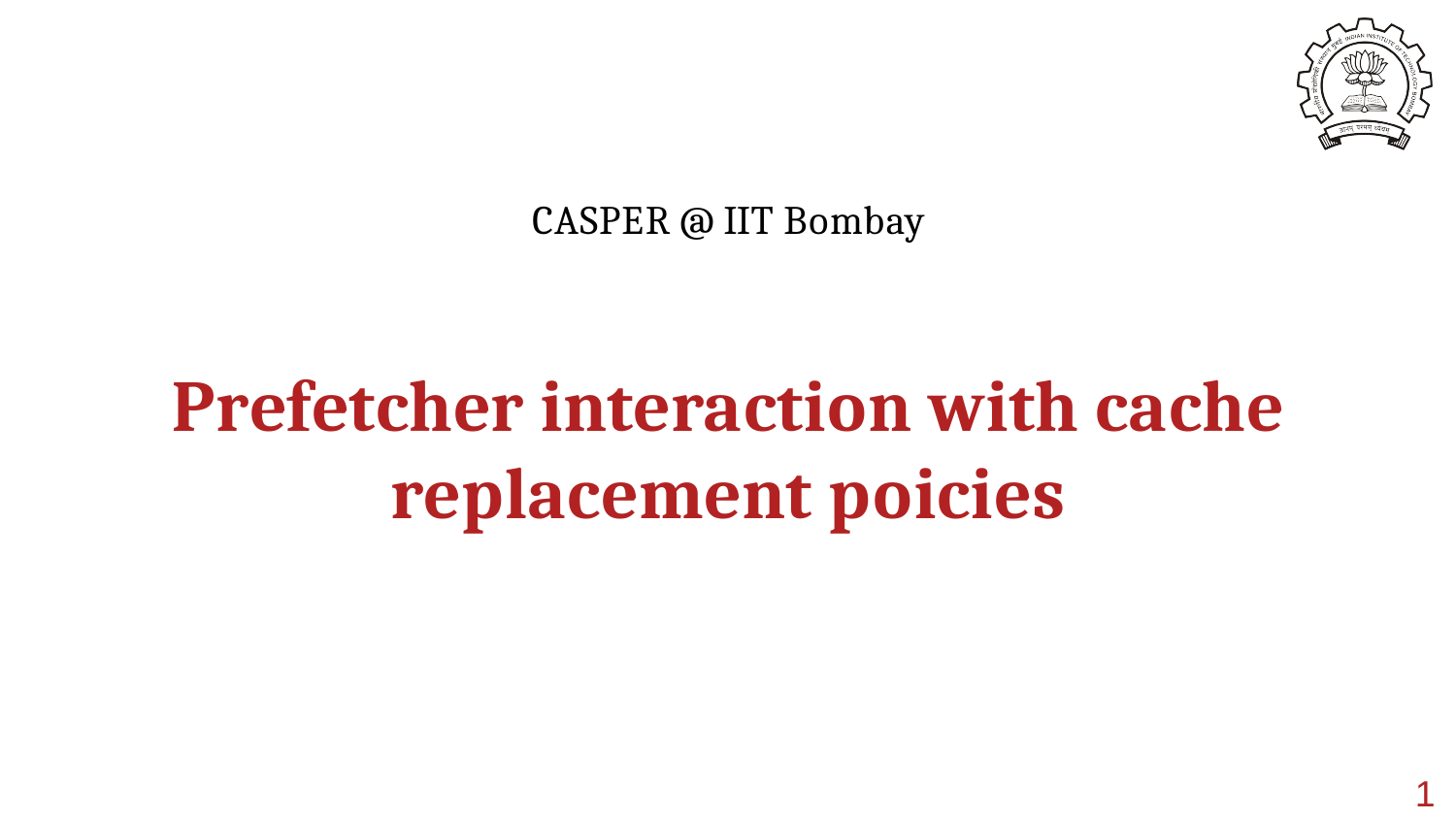

CASPER @ IIT Bombay
Prefetcher interaction with cache replacement poicies
1